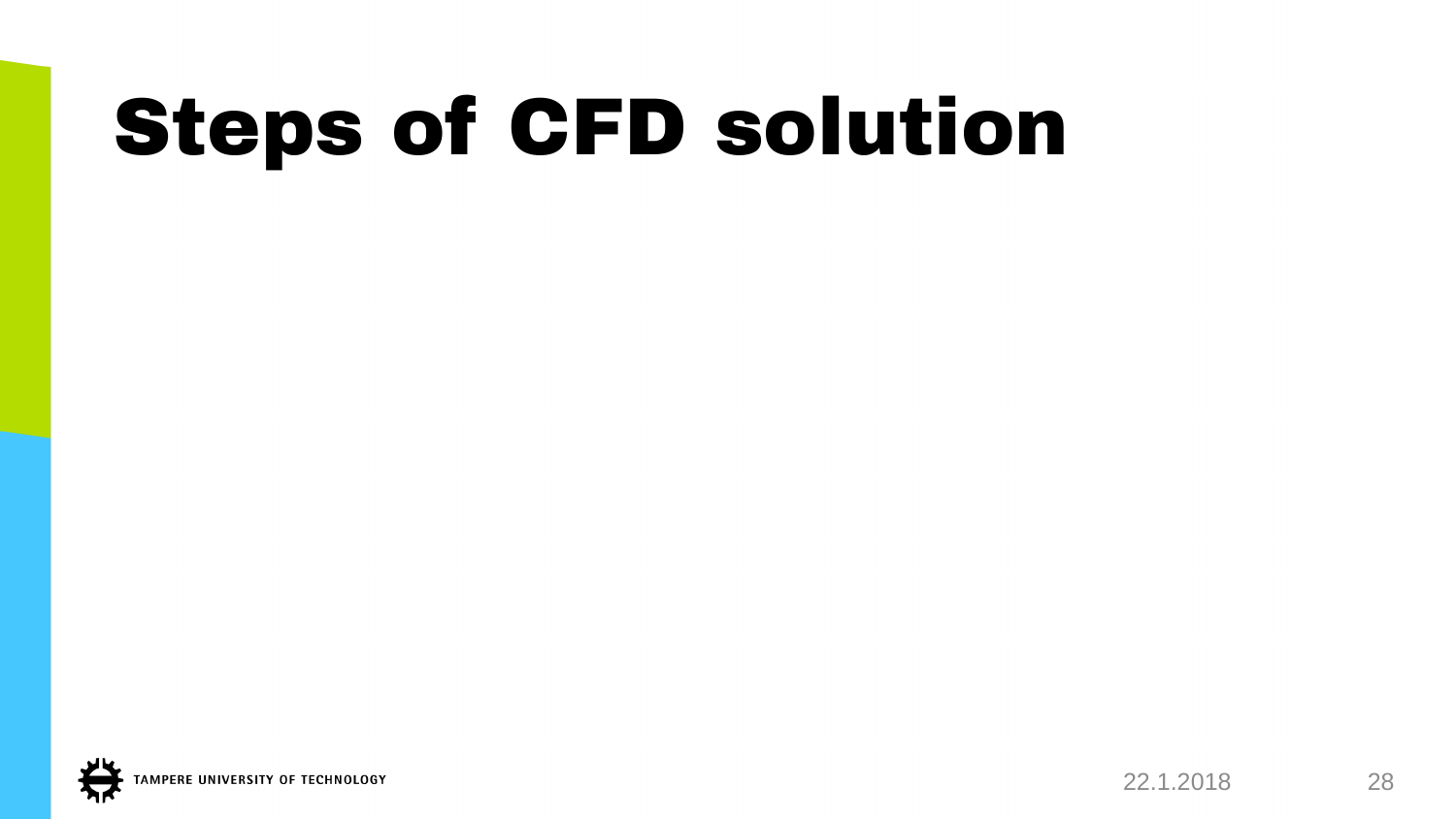

# Steps of CFD solution

22.1.2018
28